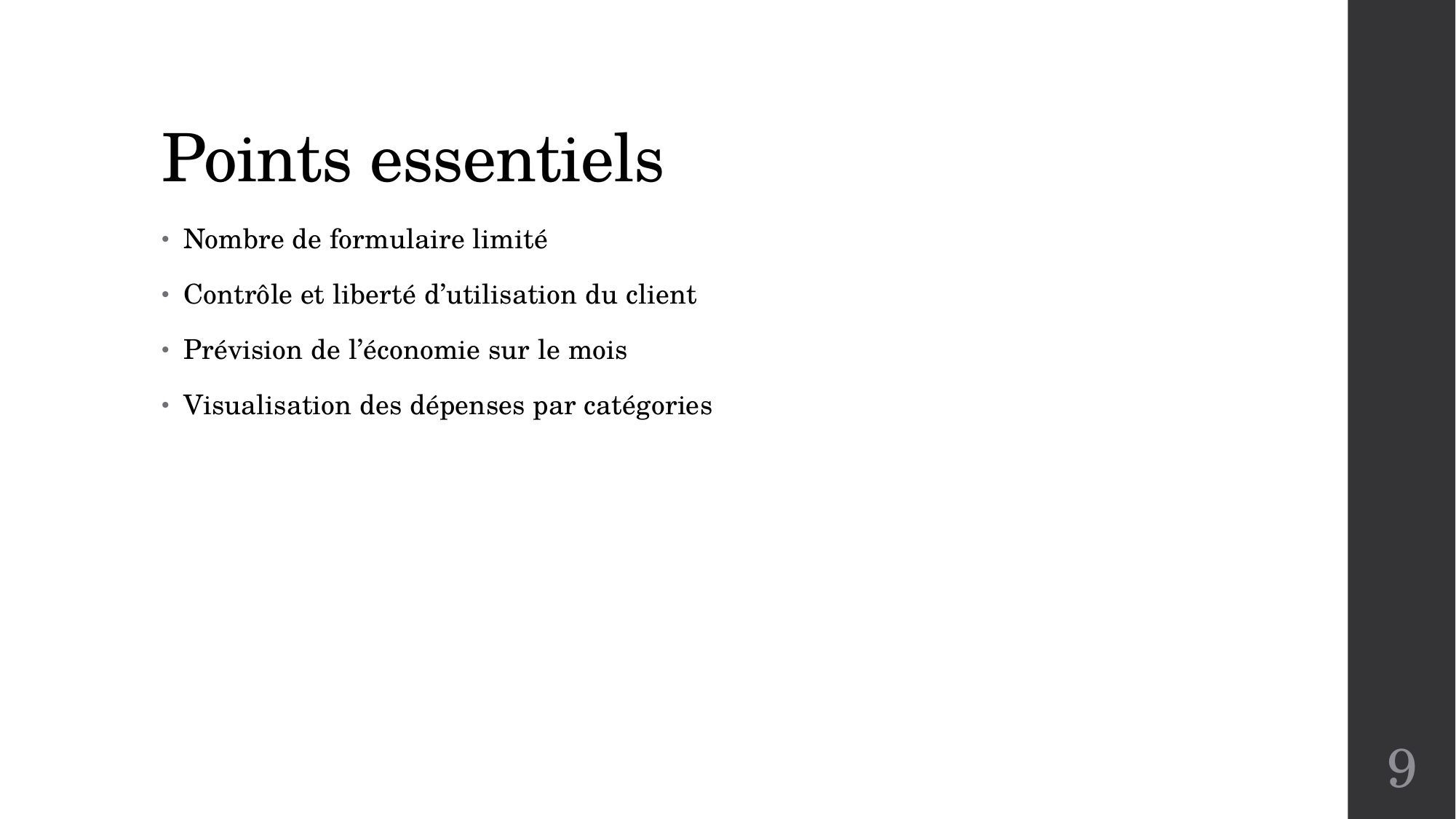

# Points essentiels
Nombre de formulaire limité
Contrôle et liberté d’utilisation du client
Prévision de l’économie sur le mois
Visualisation des dépenses par catégories

9